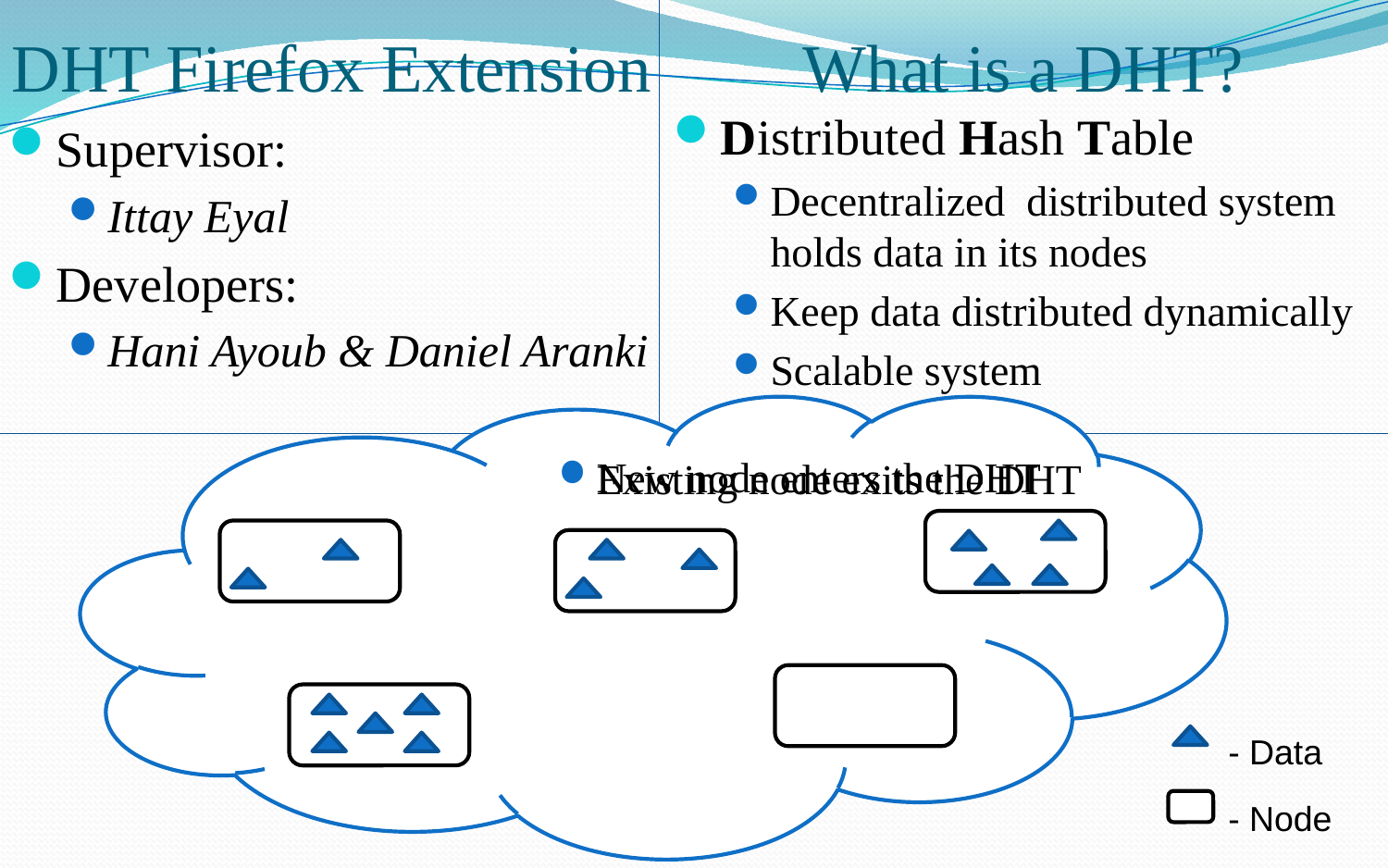

DHT Firefox Extension
What is a DHT?
Distributed Hash Table
Decentralized  distributed system holds data in its nodes
Keep data distributed dynamically
Scalable system
Supervisor:
Ittay Eyal
Developers:
Hani Ayoub & Daniel Aranki

New node enters the DHT
Existing node exits the DHT

- Data

- Node